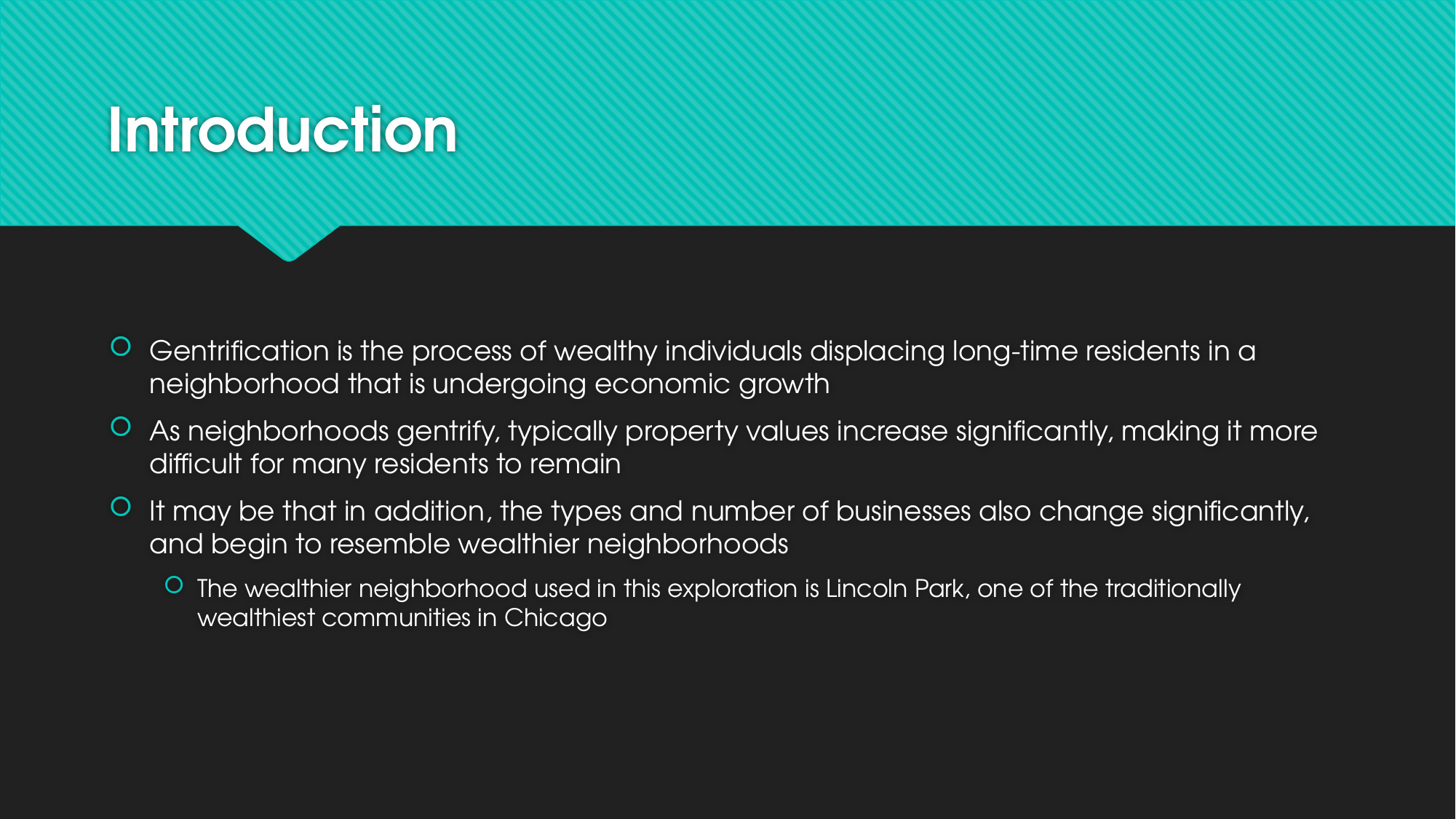

# Introduction
Gentrification is the process of wealthy individuals displacing long-time residents in a neighborhood that is undergoing economic growth
As neighborhoods gentrify, typically property values increase significantly, making it more difficult for many residents to remain
It may be that in addition, the types and number of businesses also change significantly, and begin to resemble wealthier neighborhoods
The wealthier neighborhood used in this exploration is Lincoln Park, one of the traditionally wealthiest communities in Chicago